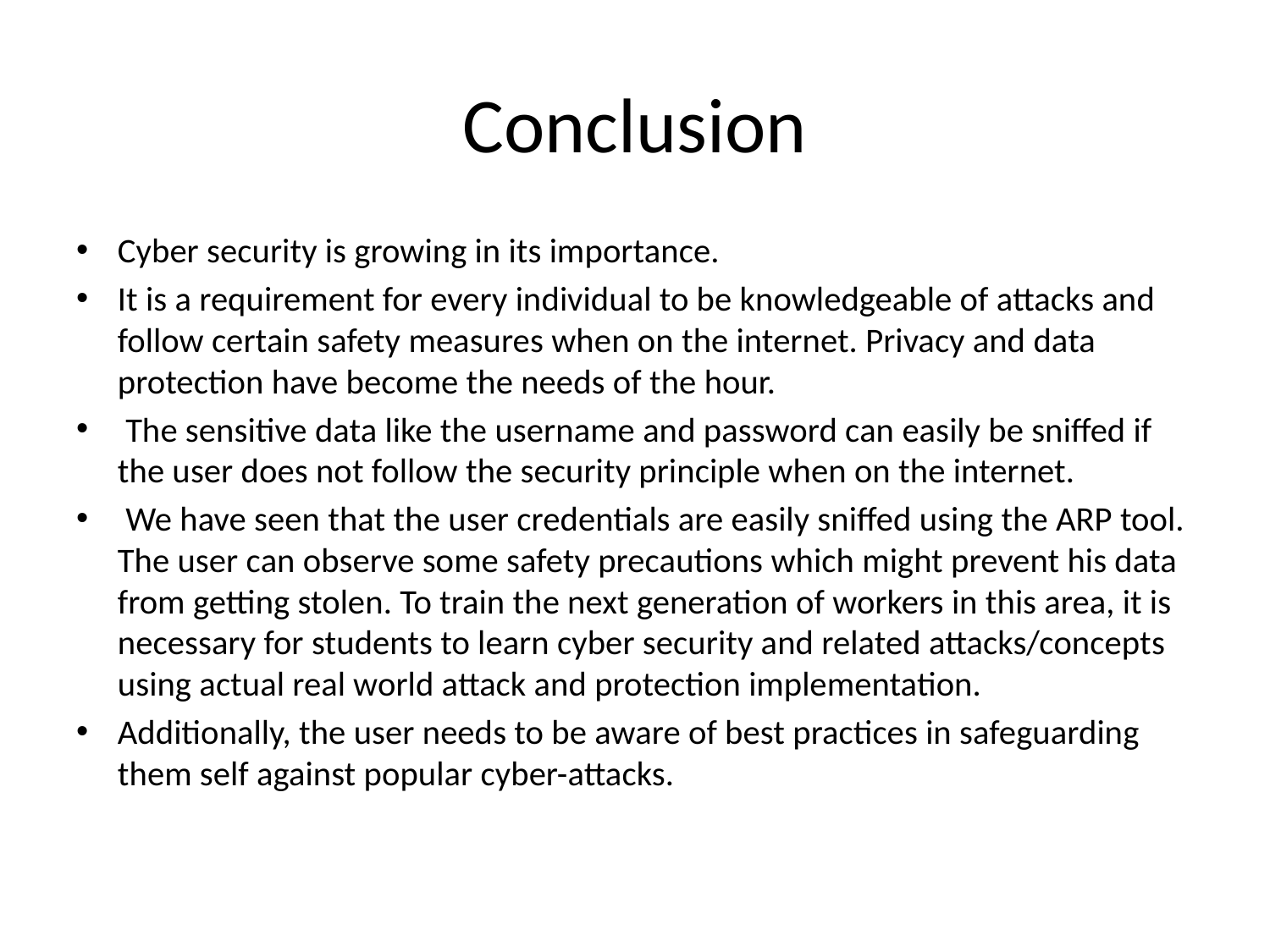

# Conclusion
Cyber security is growing in its importance.
It is a requirement for every individual to be knowledgeable of attacks and follow certain safety measures when on the internet. Privacy and data protection have become the needs of the hour.
 The sensitive data like the username and password can easily be sniffed if the user does not follow the security principle when on the internet.
 We have seen that the user credentials are easily sniffed using the ARP tool. The user can observe some safety precautions which might prevent his data from getting stolen. To train the next generation of workers in this area, it is necessary for students to learn cyber security and related attacks/concepts using actual real world attack and protection implementation.
Additionally, the user needs to be aware of best practices in safeguarding them self against popular cyber-attacks.